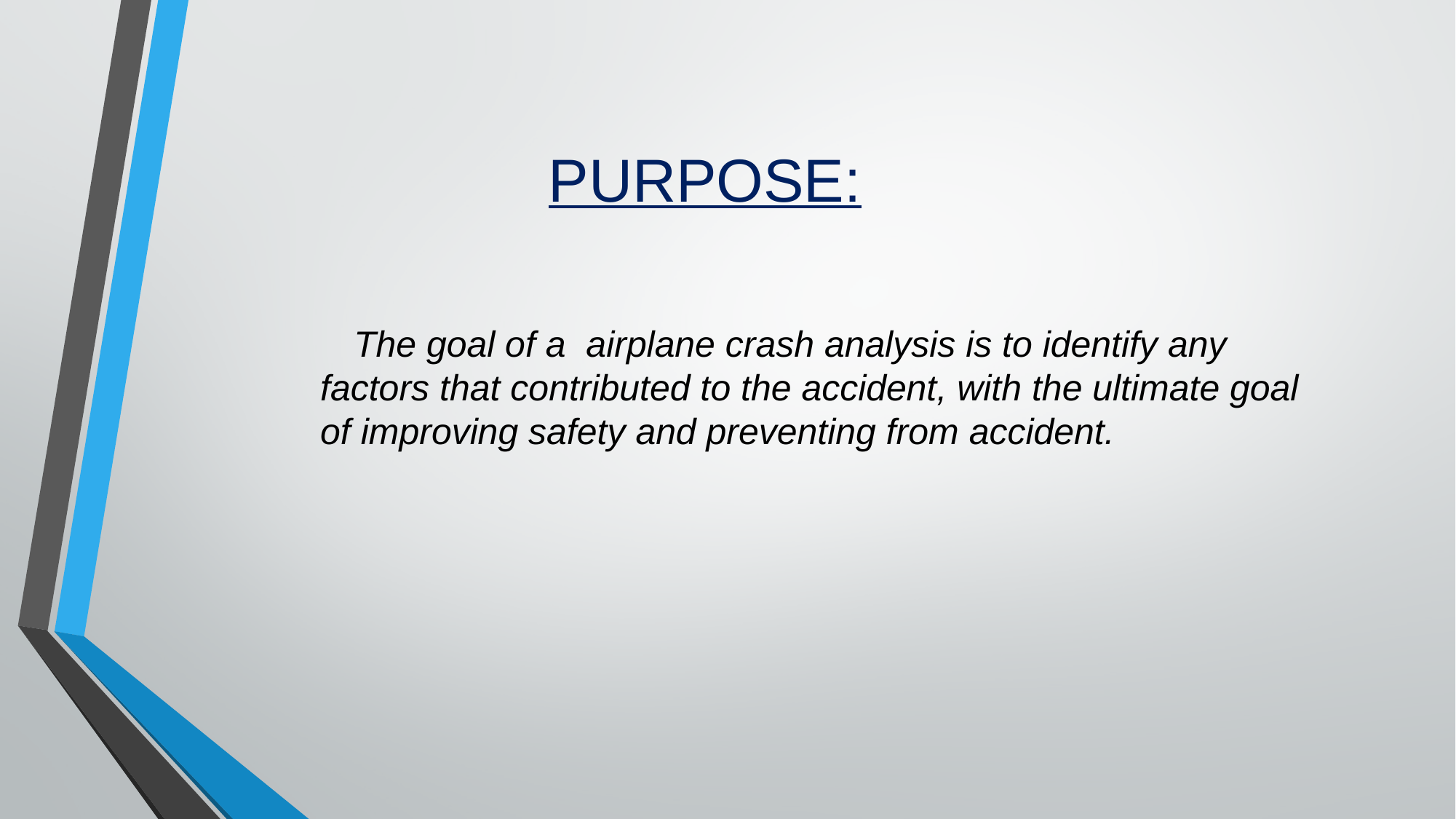

# PURPOSE:
    The goal of a  airplane crash analysis is to identify any factors that contributed to the accident, with the ultimate goal of improving safety and preventing from accident.